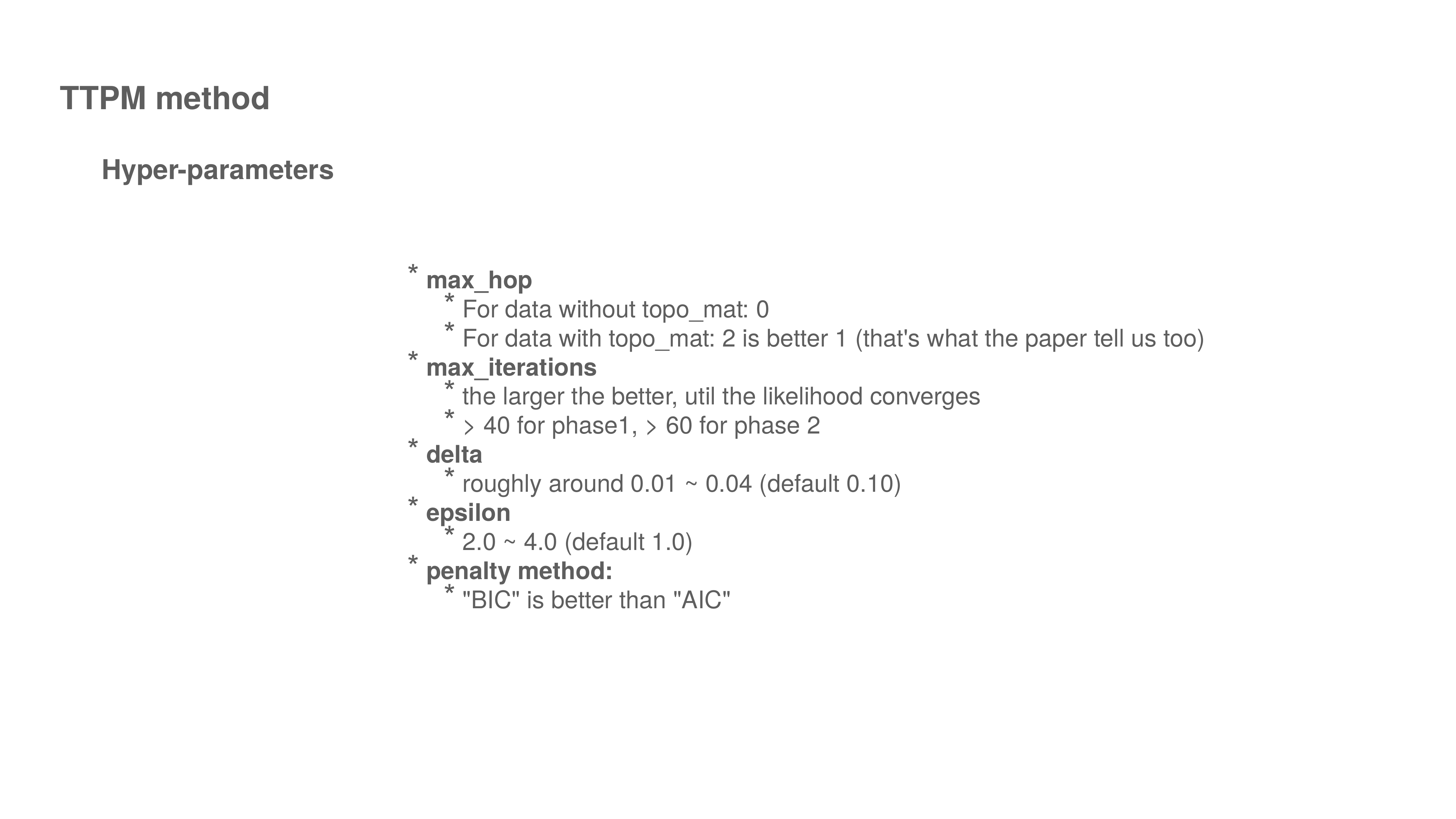

TTPM method
Hyper-parameters
max_hop
For data without topo_mat: 0
For data with topo_mat: 2 is better 1 (that's what the paper tell us too)
max_iterations
the larger the better, util the likelihood converges
> 40 for phase1, > 60 for phase 2
delta
roughly around 0.01 ~ 0.04 (default 0.10)
epsilon
2.0 ~ 4.0 (default 1.0)
penalty method:
"BIC" is better than "AIC"